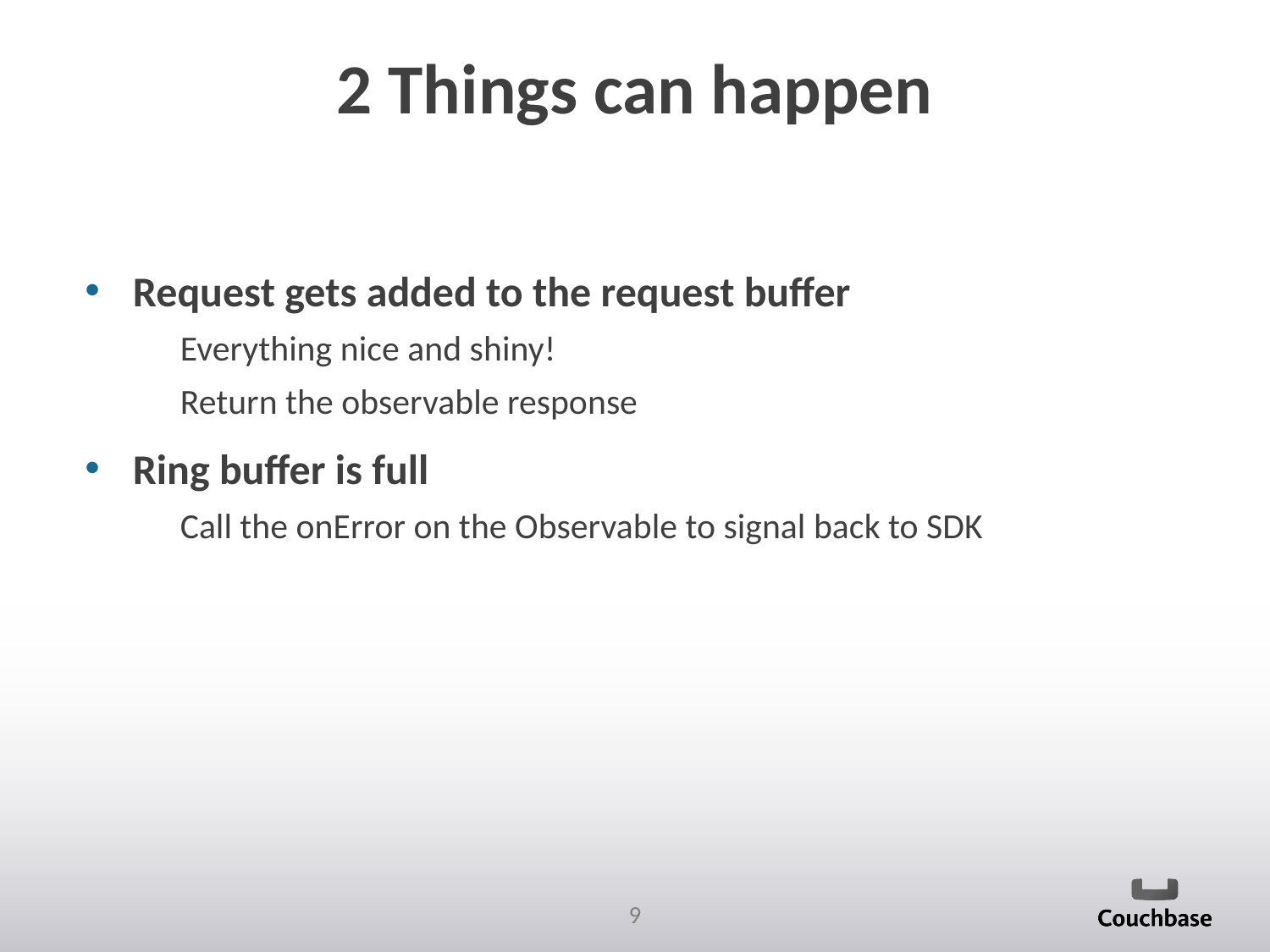

# 2 Things can happen
Request gets added to the request buffer
Everything nice and shiny!
Return the observable response
Ring buffer is full
Call the onError on the Observable to signal back to SDK